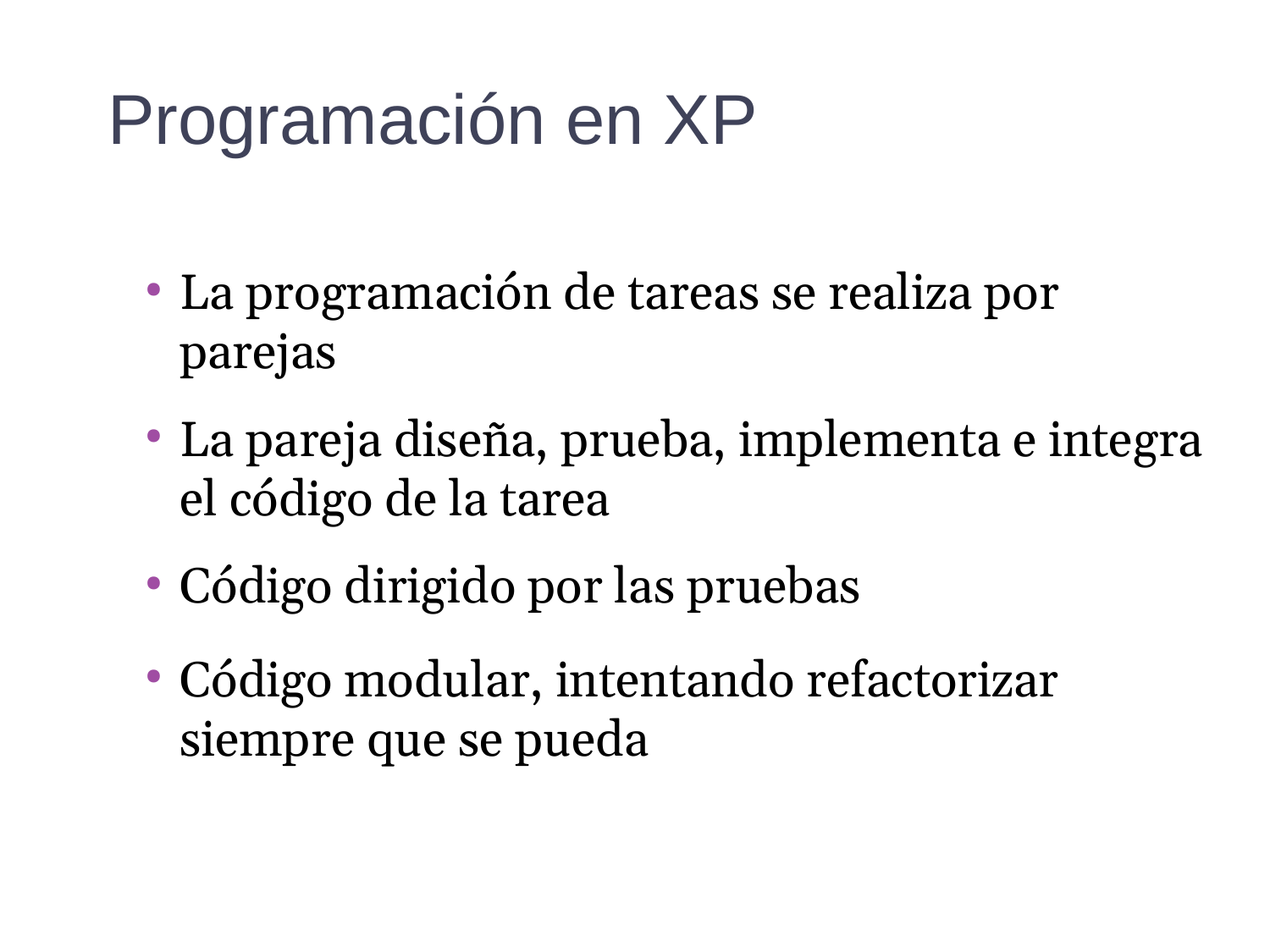

# Programación en XP
La programación de tareas se realiza por parejas

La pareja diseña, prueba, implementa e integra el código de la tarea

Código dirigido por las pruebas

Código modular, intentando refactorizar siempre que se pueda